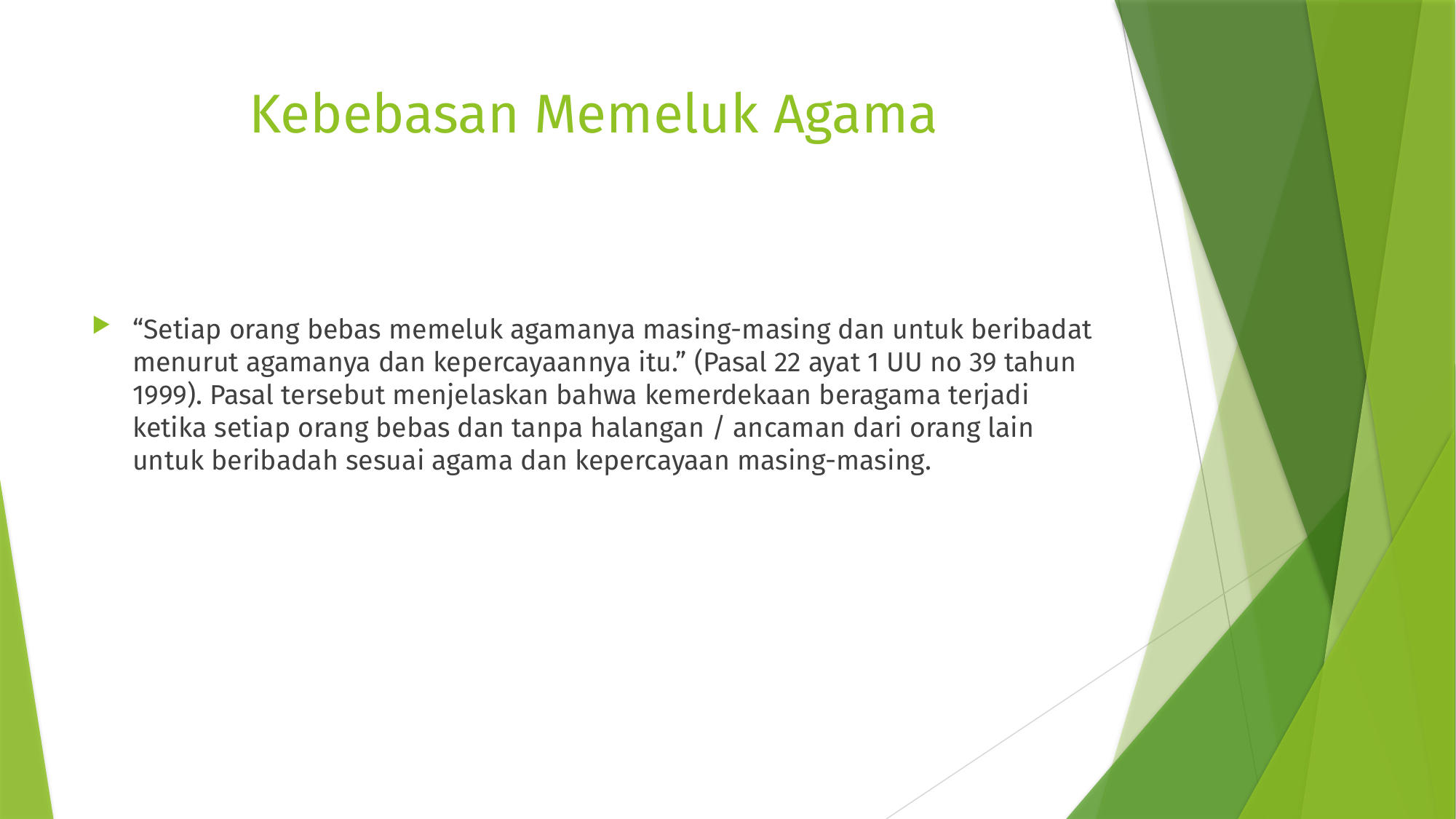

# Kebebasan Memeluk Agama

“Setiap orang bebas memeluk agamanya masing-masing dan untuk beribadat menurut agamanya dan kepercayaannya itu.” (Pasal 22 ayat 1 UU no 39 tahun 1999). Pasal tersebut menjelaskan bahwa kemerdekaan beragama terjadi ketika setiap orang bebas dan tanpa halangan / ancaman dari orang lain untuk beribadah sesuai agama dan kepercayaan masing-masing.